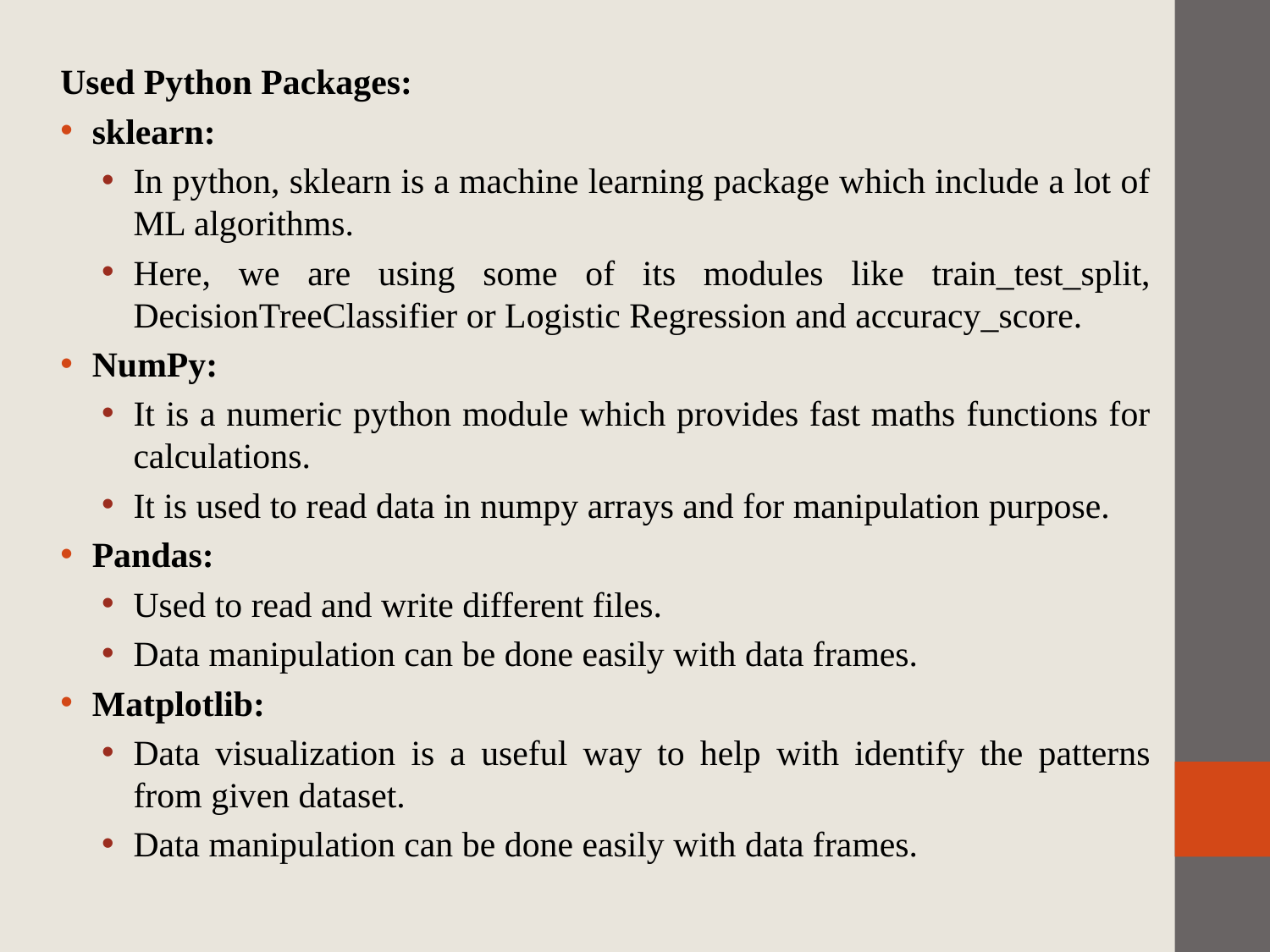

Used Python Packages:
sklearn:
In python, sklearn is a machine learning package which include a lot of ML algorithms.
Here, we are using some of its modules like train_test_split, DecisionTreeClassifier or Logistic Regression and accuracy_score.
NumPy:
It is a numeric python module which provides fast maths functions for calculations.
It is used to read data in numpy arrays and for manipulation purpose.
Pandas:
Used to read and write different files.
Data manipulation can be done easily with data frames.
Matplotlib:
Data visualization is a useful way to help with identify the patterns from given dataset.
Data manipulation can be done easily with data frames.